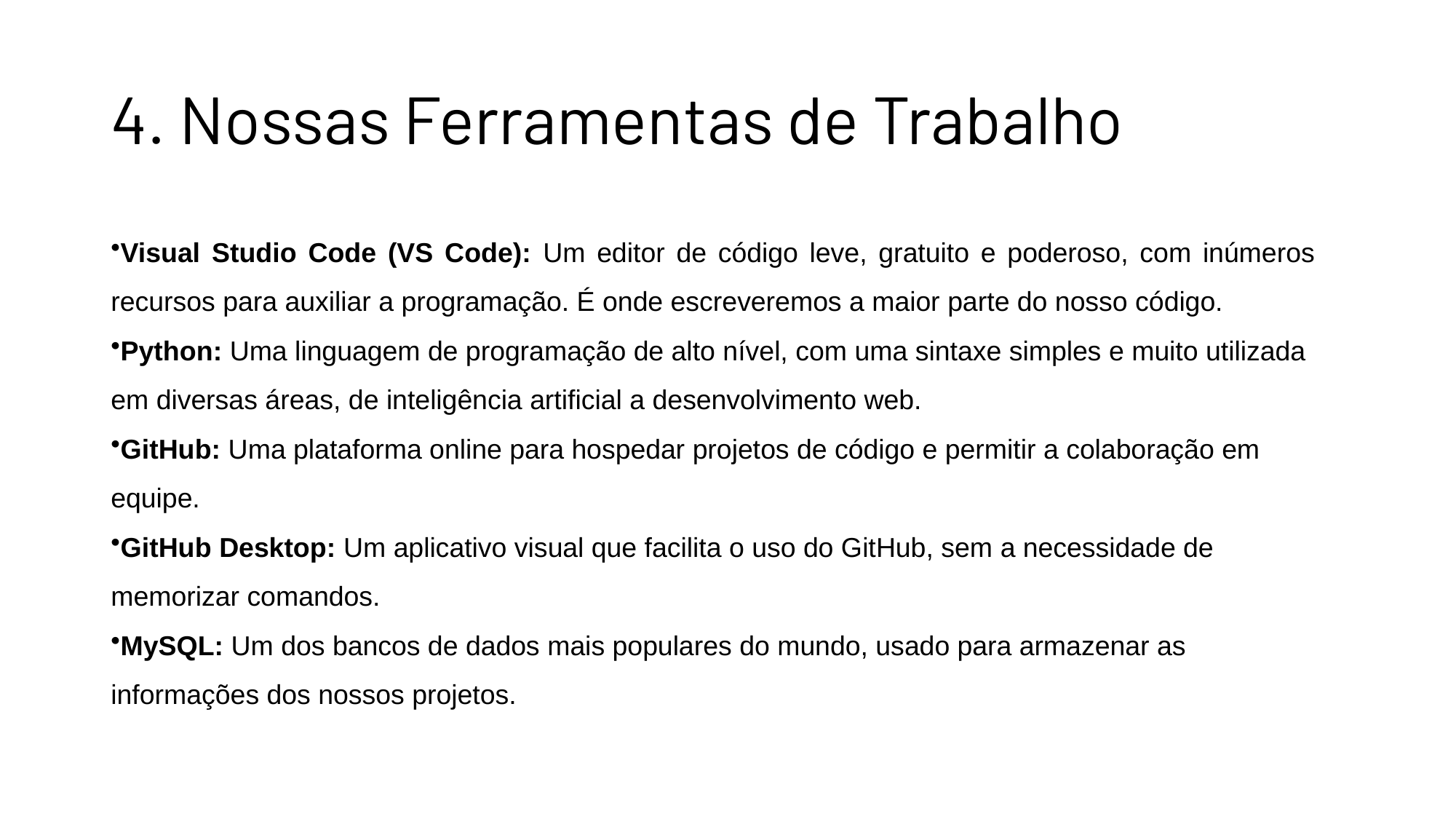

# 4. Nossas Ferramentas de Trabalho
Visual Studio Code (VS Code): Um editor de código leve, gratuito e poderoso, com inúmeros recursos para auxiliar a programação. É onde escreveremos a maior parte do nosso código.
Python: Uma linguagem de programação de alto nível, com uma sintaxe simples e muito utilizada em diversas áreas, de inteligência artificial a desenvolvimento web.
GitHub: Uma plataforma online para hospedar projetos de código e permitir a colaboração em equipe.
GitHub Desktop: Um aplicativo visual que facilita o uso do GitHub, sem a necessidade de memorizar comandos.
MySQL: Um dos bancos de dados mais populares do mundo, usado para armazenar as informações dos nossos projetos.